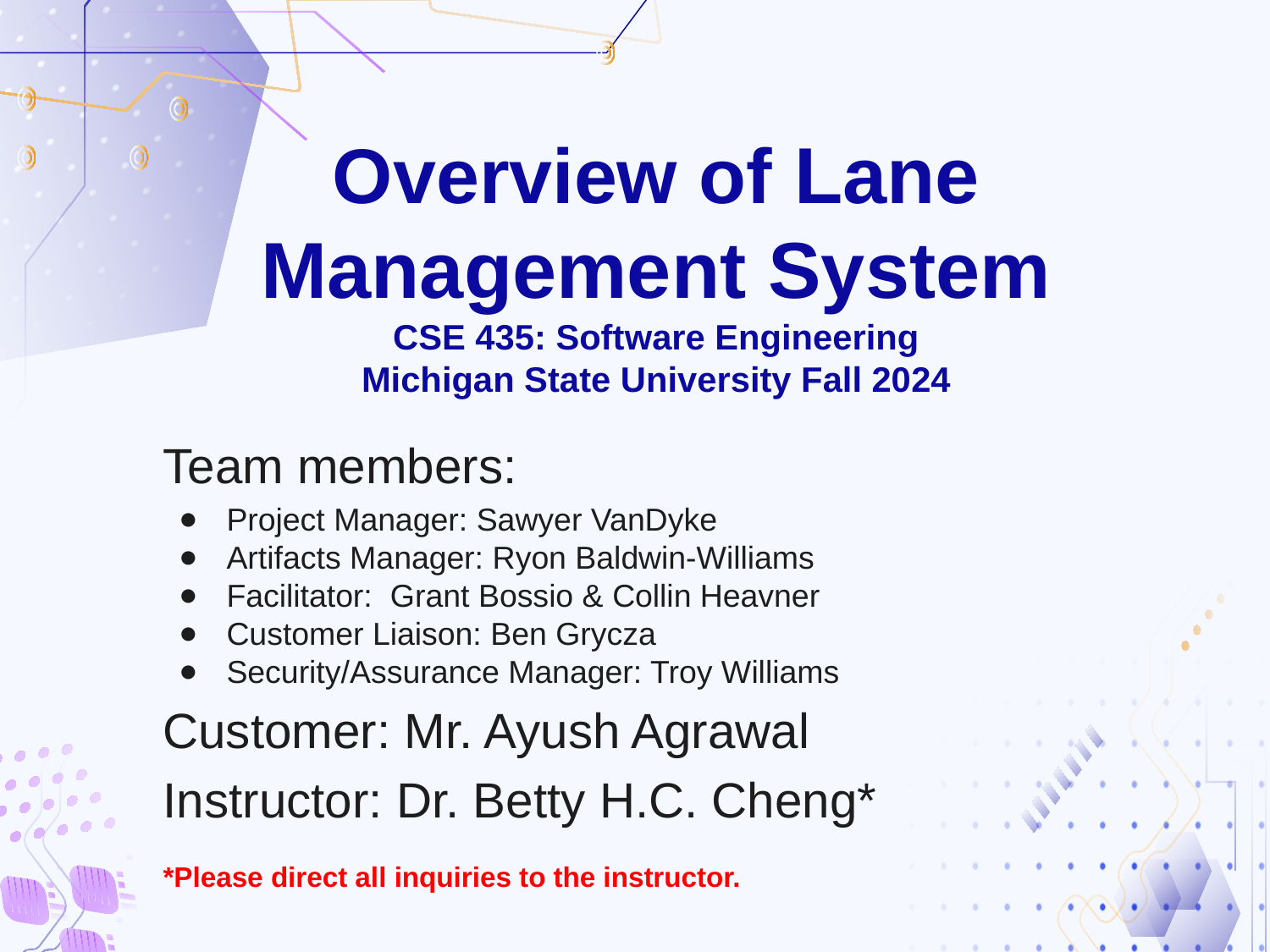

# Overview of Lane Management System CSE 435: Software Engineering
Michigan State University Fall 2024
Team members:
Project Manager: Sawyer VanDyke
Artifacts Manager: Ryon Baldwin-Williams
Facilitator:  Grant Bossio & Collin Heavner
Customer Liaison: Ben Grycza
Security/Assurance Manager: Troy Williams
Customer: Mr. Ayush Agrawal
Instructor: Dr. Betty H.C. Cheng*
*Please direct all inquiries to the instructor.